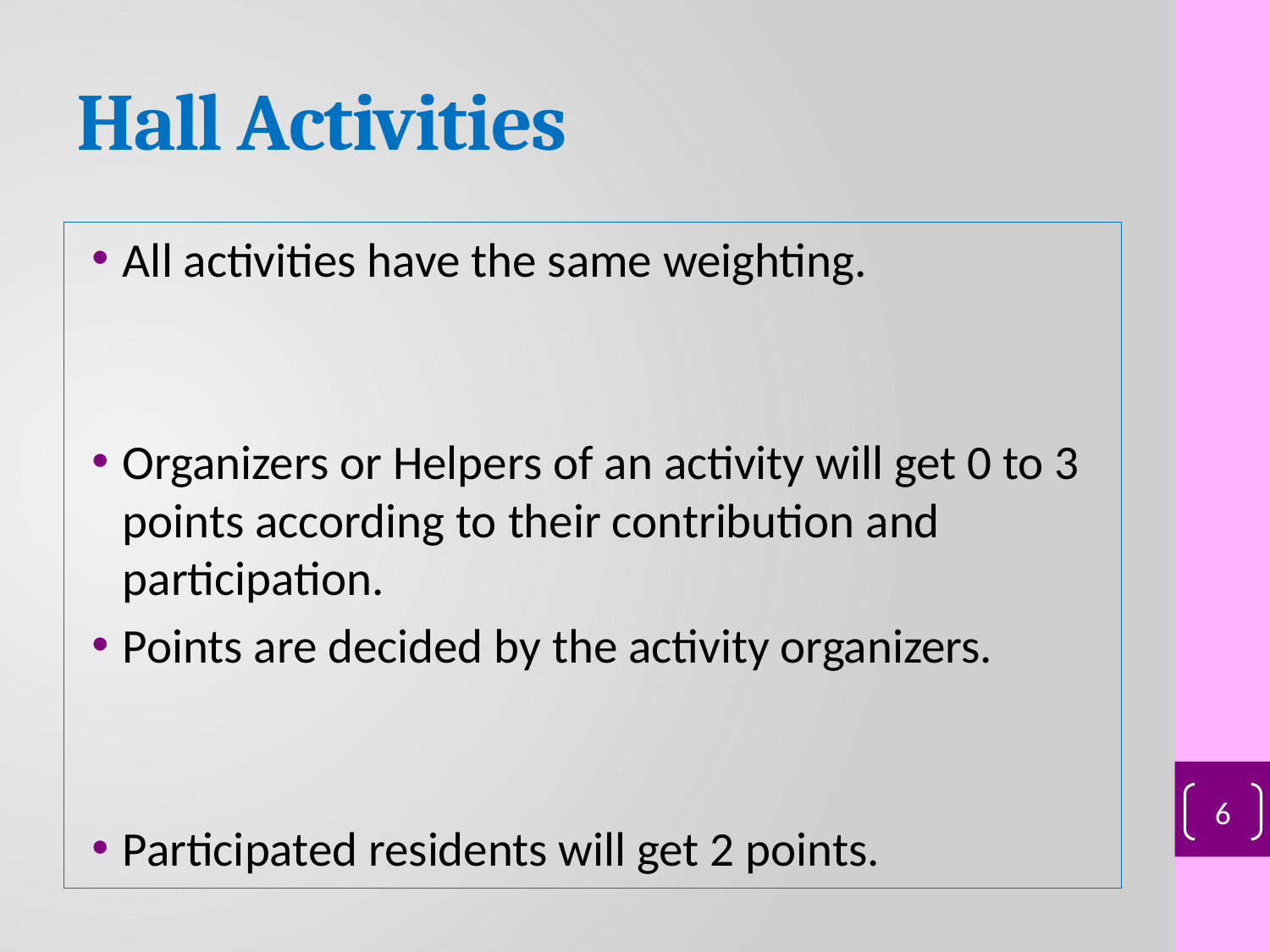

# Hall Activities
All activities have the same weighting.

Organizers or Helpers of an activity will get 0 to 3 points according to their contribution and participation.
Points are decided by the activity organizers.

Participated residents will get 2 points.

6